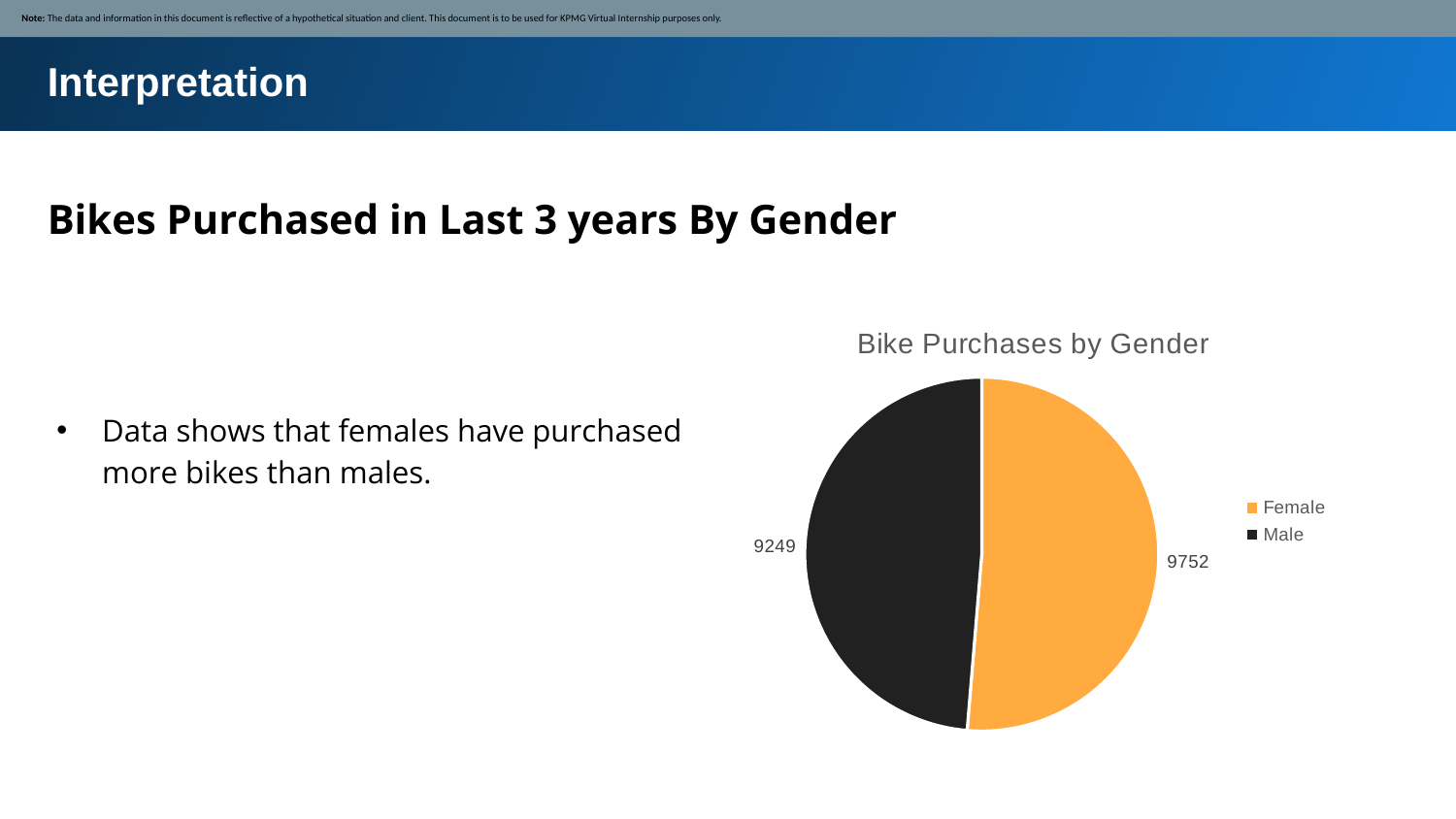

Note: The data and information in this document is reflective of a hypothetical situation and client. This document is to be used for KPMG Virtual Internship purposes only.
Interpretation
Bikes Purchased in Last 3 years By Gender

### Chart: Bike Purchases by Gender

| Category | Total |
|---|---|
| Female | 9752.0 |
| Male | 9249.0 |
Data shows that females have purchased more bikes than males.